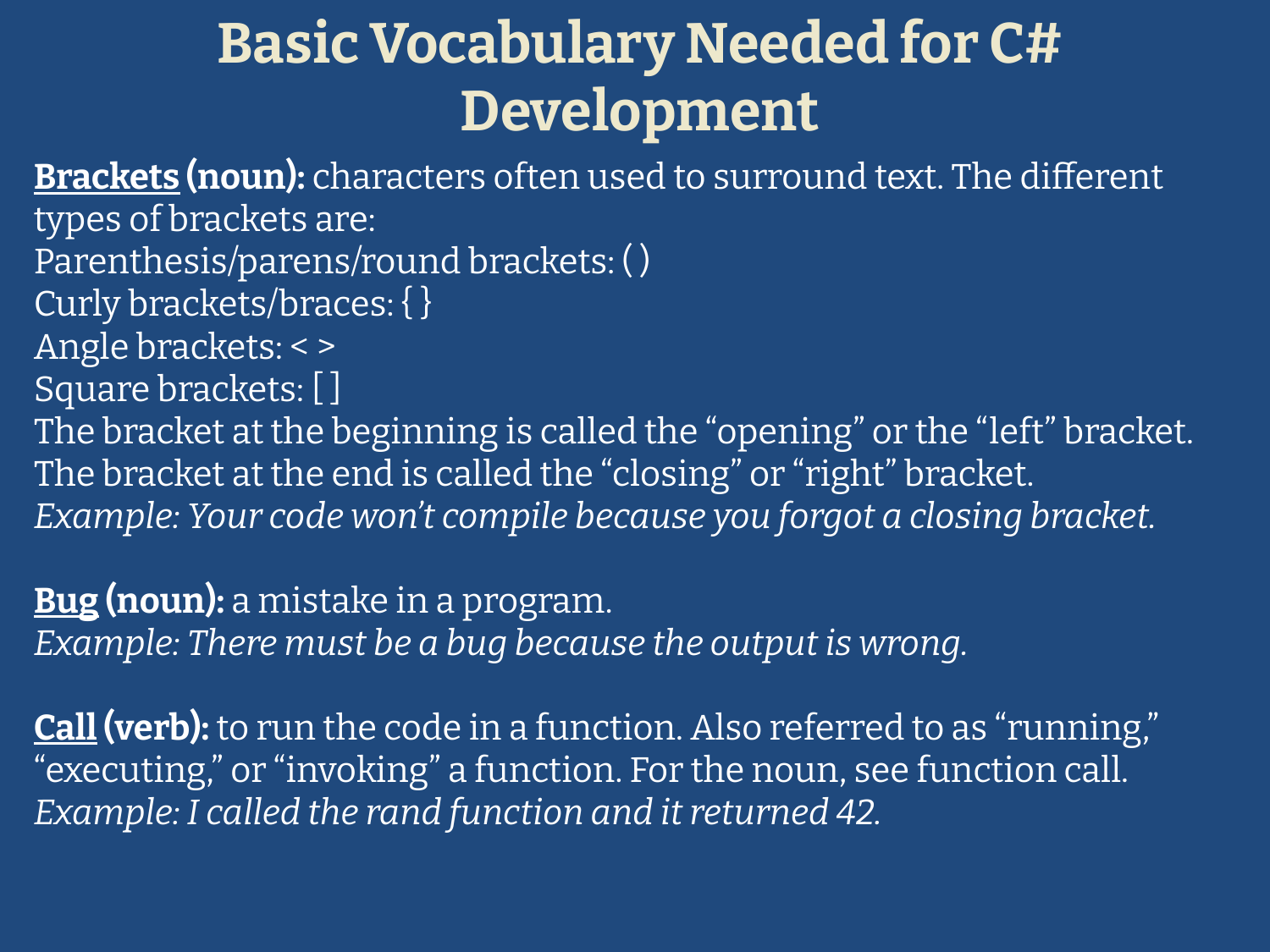

# Basic Vocabulary Needed for C# Development
Brackets (noun): characters often used to surround text. The different types of brackets are:
Parenthesis/parens/round brackets: ( )
Curly brackets/braces: { }
Angle brackets: < >
Square brackets: [ ]
The bracket at the beginning is called the “opening” or the “left” bracket. The bracket at the end is called the “closing” or “right” bracket.
Example: Your code won’t compile because you forgot a closing bracket.

Bug (noun): a mistake in a program.
Example: There must be a bug because the output is wrong.

Call (verb): to run the code in a function. Also referred to as “running,” “executing,” or “invoking” a function. For the noun, see function call.
Example: I called the rand function and it returned 42.